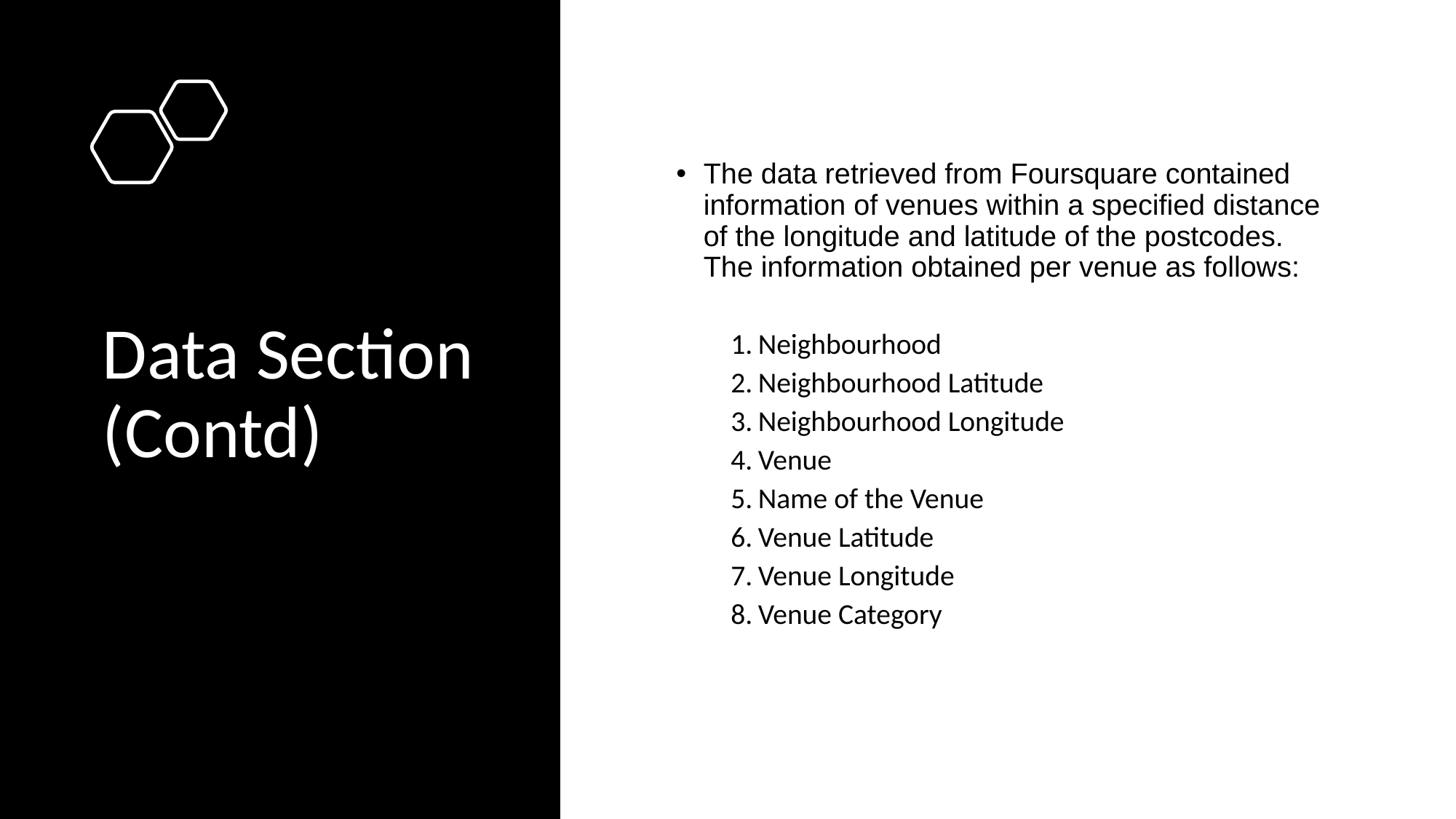

# Data Section (Contd)
The data retrieved from Foursquare contained information of venues within a specified distance of the longitude and latitude of the postcodes. The information obtained per venue as follows:

Neighbourhood
Neighbourhood Latitude
Neighbourhood Longitude
Venue
Name of the Venue
Venue Latitude
Venue Longitude
Venue Category